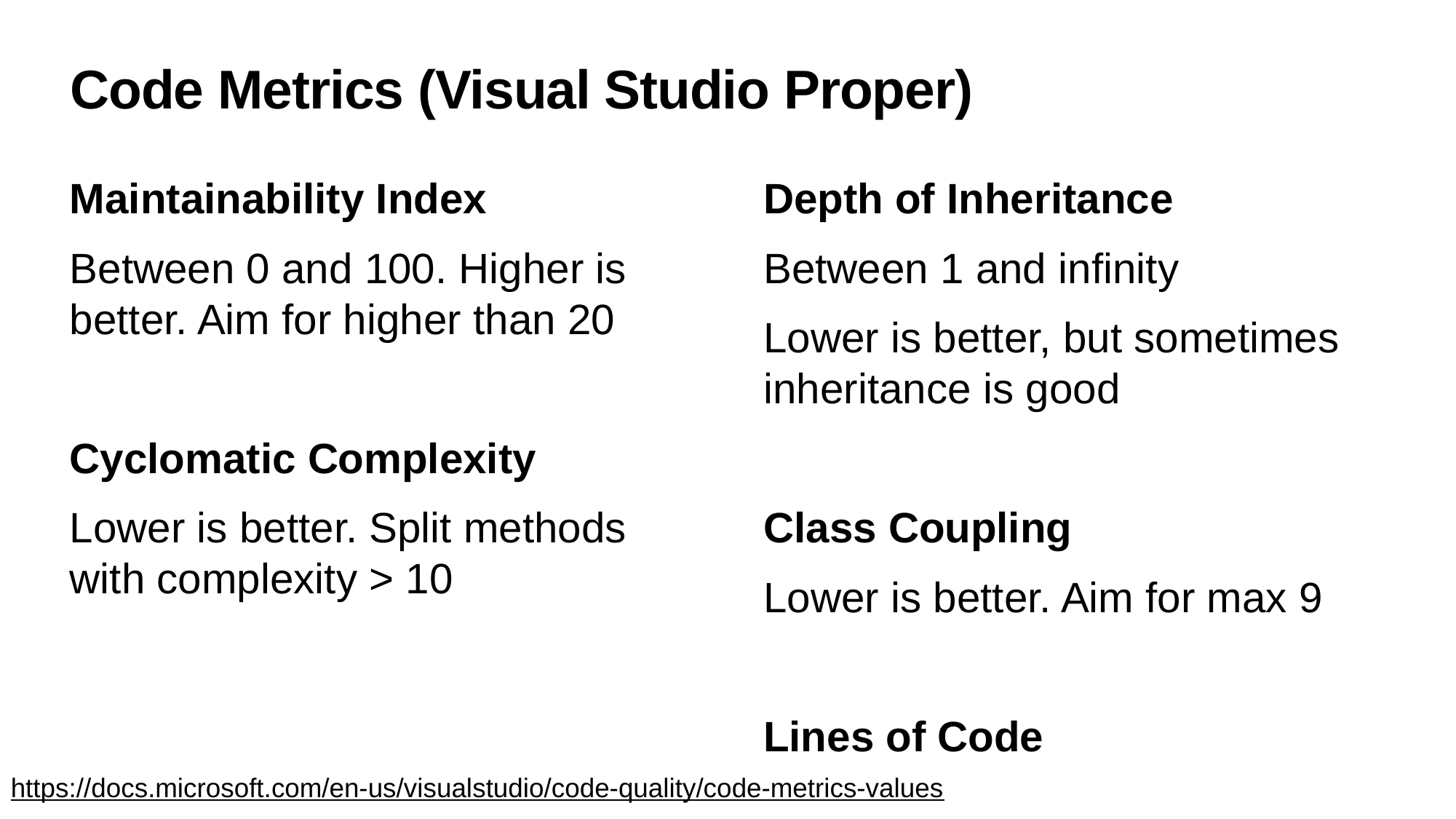

# Code Metrics (Visual Studio Proper)
Maintainability Index
Between 0 and 100. Higher is better. Aim for higher than 20

Cyclomatic Complexity
Lower is better. Split methods with complexity > 10
Depth of Inheritance
Between 1 and infinity
Lower is better, but sometimes inheritance is good

Class Coupling
Lower is better. Aim for max 9

Lines of Code
https://docs.microsoft.com/en-us/visualstudio/code-quality/code-metrics-values